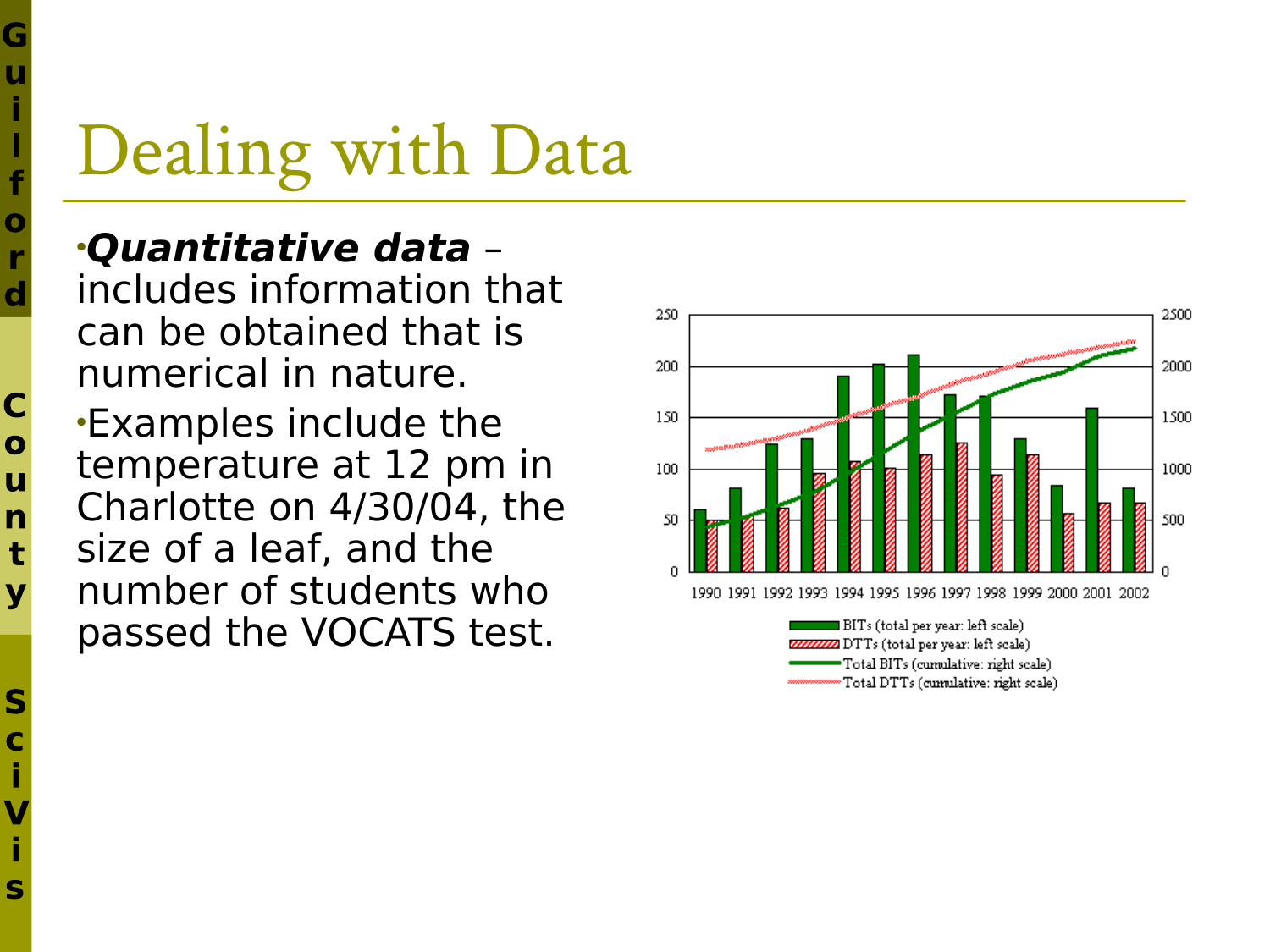

# Dealing with Data
Quantitative data – includes information that can be obtained that is numerical in nature.
Examples include the temperature at 12 pm in Charlotte on 4/30/04, the size of a leaf, and the number of students who passed the VOCATS test.